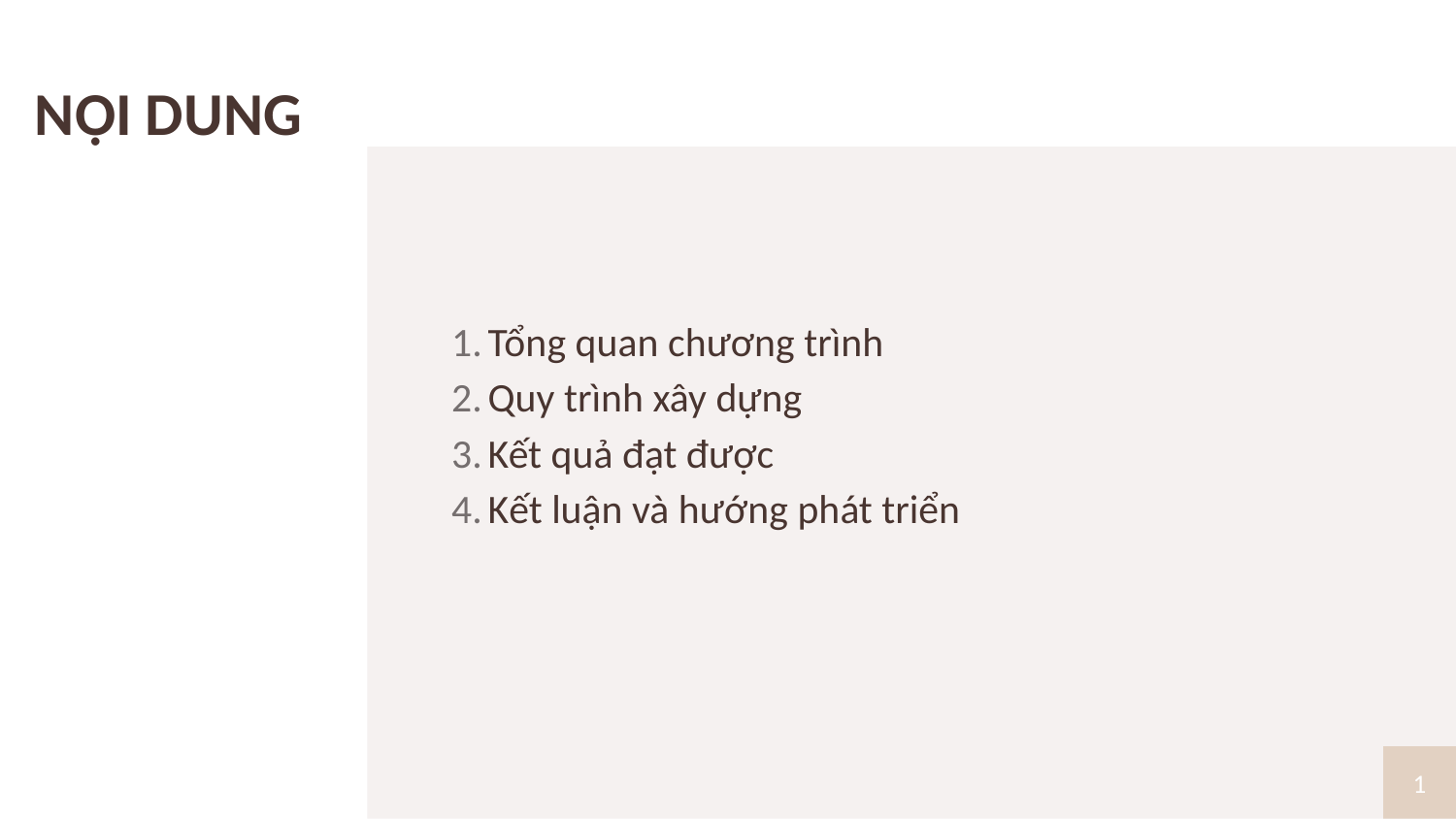

# NỘI DUNG
Tổng quan chương trình
Quy trình xây dựng
Kết quả đạt được
Kết luận và hướng phát triển

1